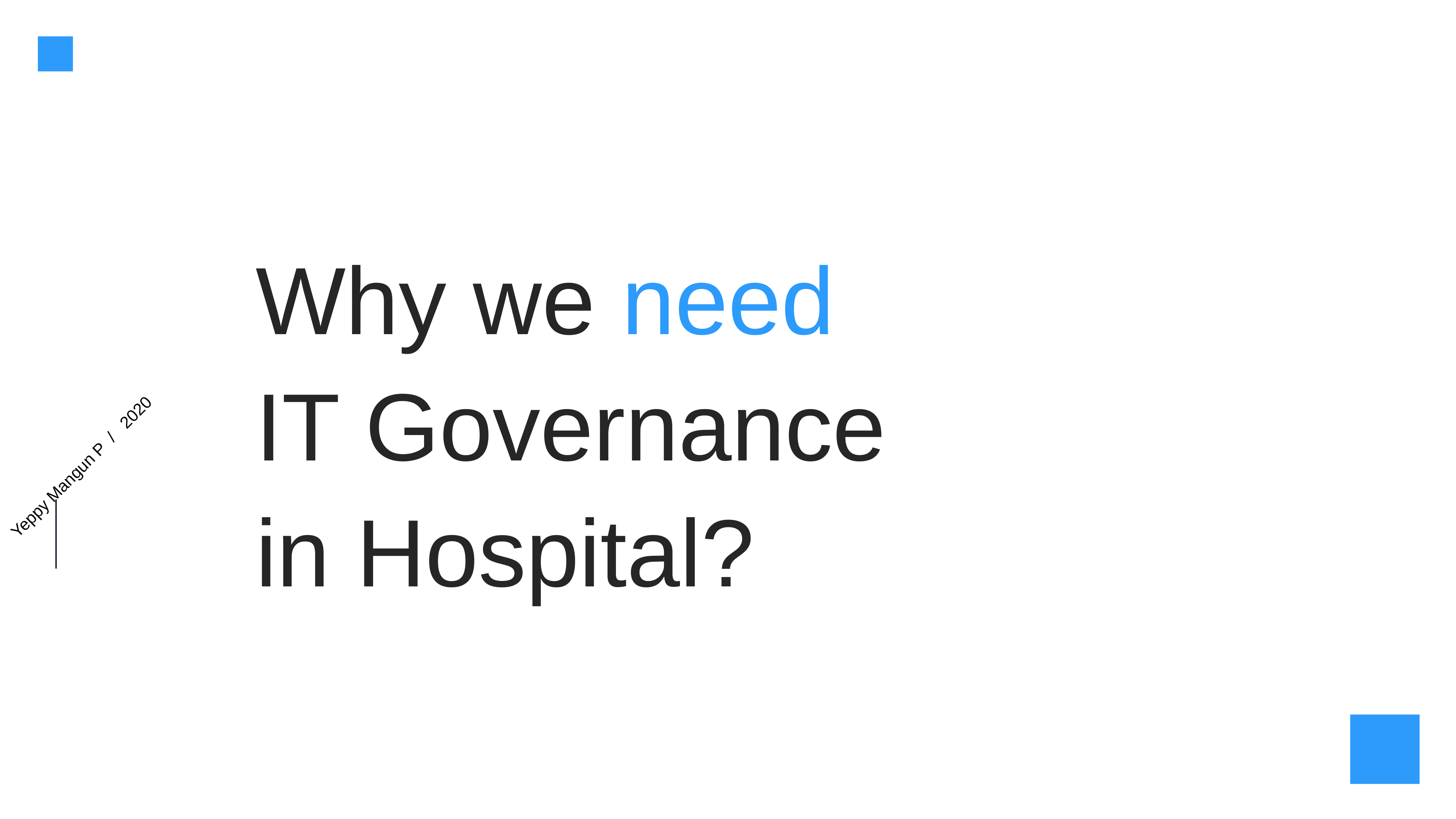

Why we need IT Governance in Hospital?
3